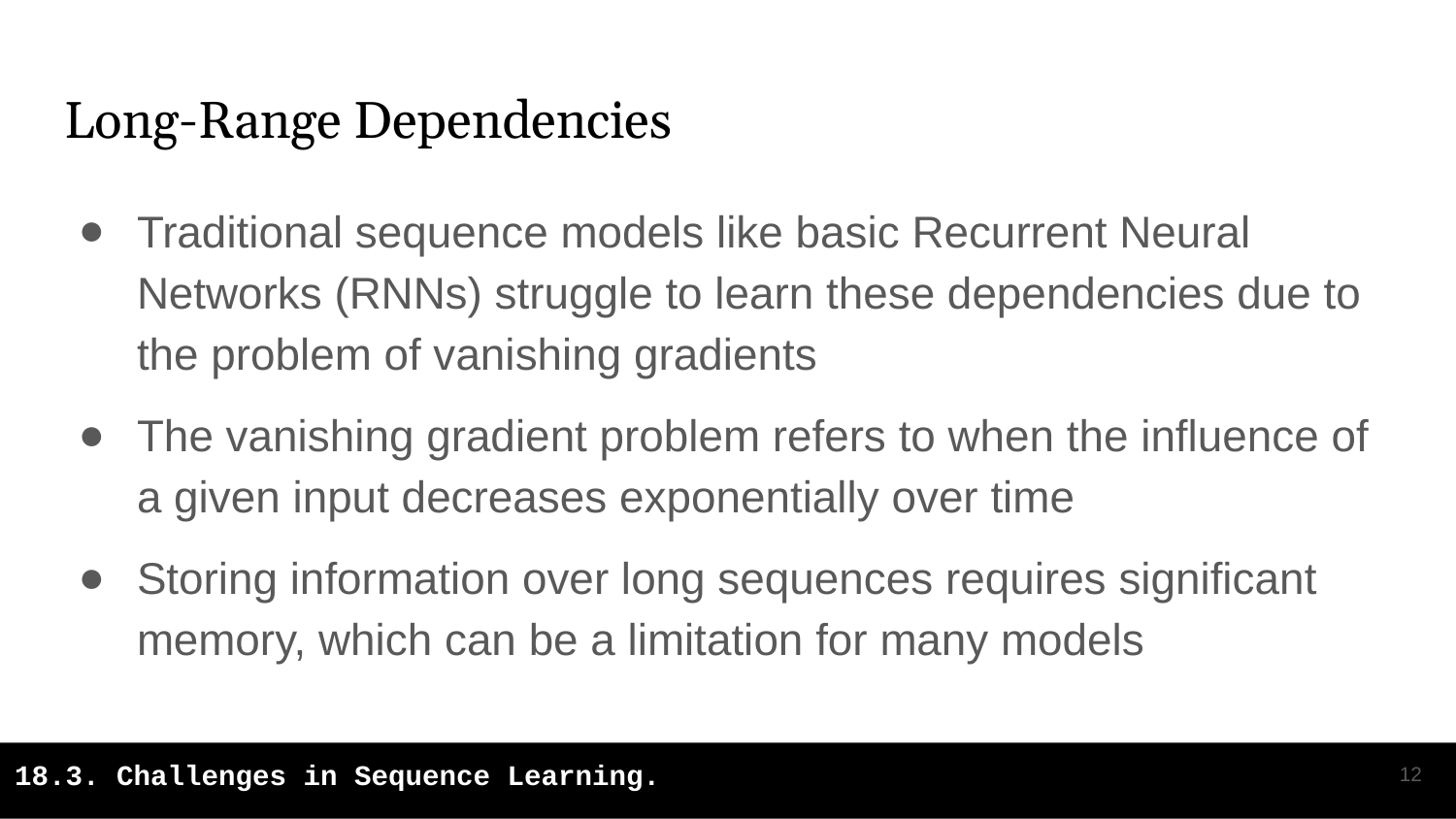

# Long-Range Dependencies
Traditional sequence models like basic Recurrent Neural Networks (RNNs) struggle to learn these dependencies due to the problem of vanishing gradients
The vanishing gradient problem refers to when the influence of a given input decreases exponentially over time
Storing information over long sequences requires significant memory, which can be a limitation for many models
12
18.3. Challenges in Sequence Learning.